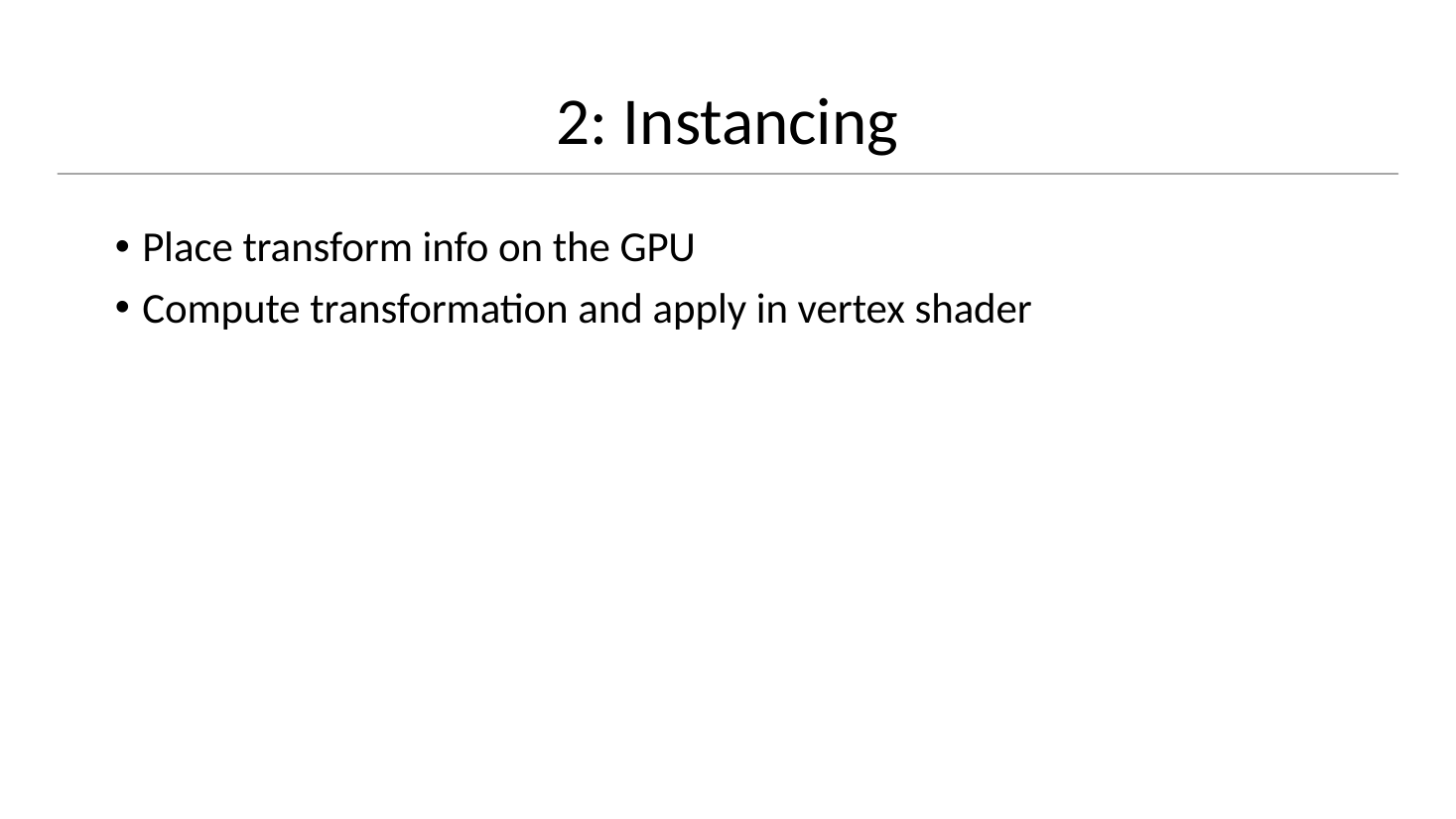

# 2: Instancing
Place transform info on the GPU
Compute transformation and apply in vertex shader